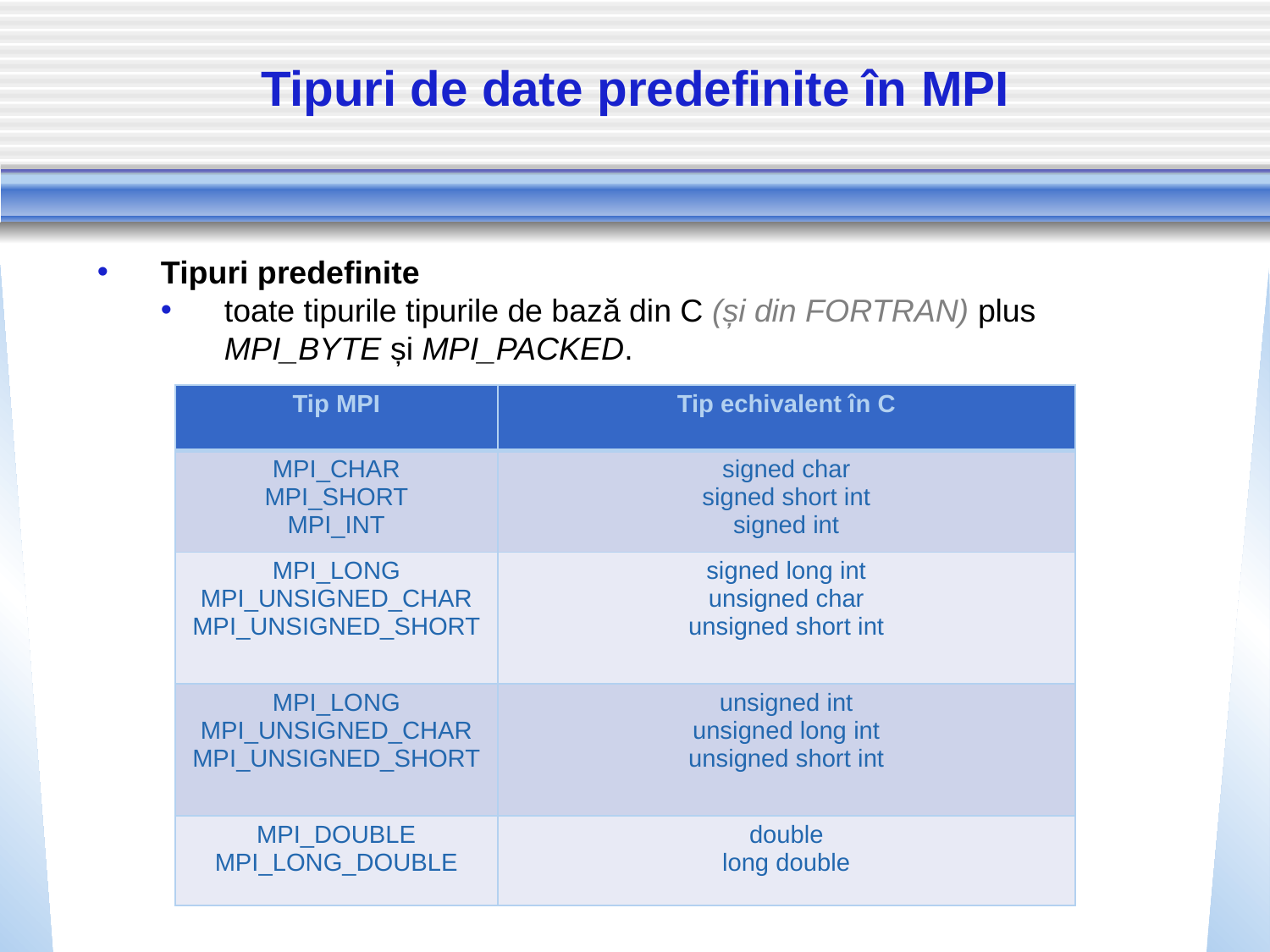

# Tipuri de date predefinite în MPI
Tipuri predefinite
toate tipurile tipurile de bază din C (și din FORTRAN) plus MPI_BYTE și MPI_PACKED.
| Tip MPI | Tip echivalent în C |
| --- | --- |
| MPI\_CHAR MPI\_SHORT MPI\_INT | signed char signed short int signed int |
| MPI\_LONG MPI\_UNSIGNED\_CHAR MPI\_UNSIGNED\_SHORT | signed long int unsigned char unsigned short int |
| MPI\_LONG MPI\_UNSIGNED\_CHAR MPI\_UNSIGNED\_SHORT | unsigned int unsigned long int unsigned short int |
| MPI\_DOUBLE MPI\_LONG\_DOUBLE | double long double |